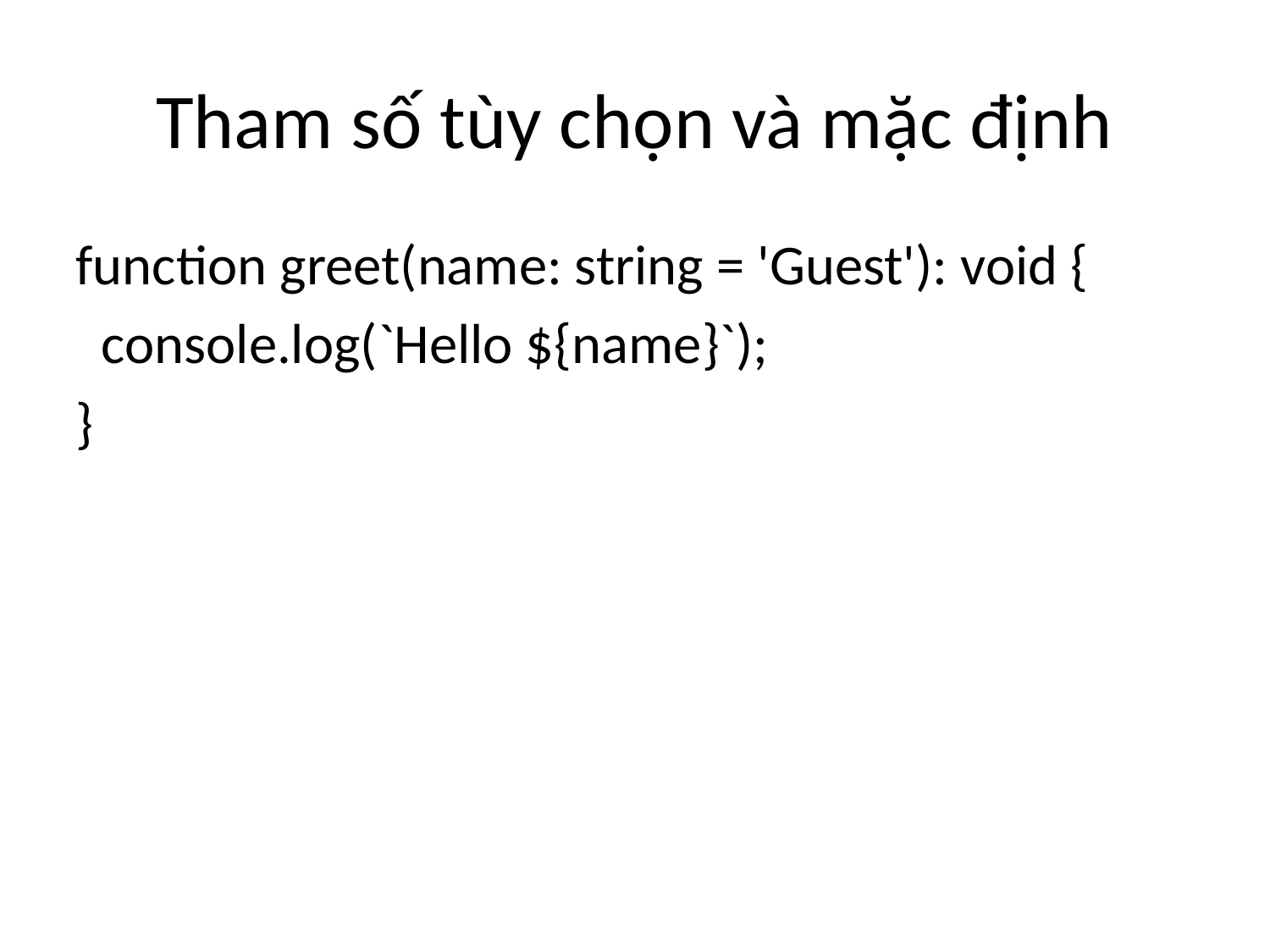

# Tham số tùy chọn và mặc định
function greet(name: string = 'Guest'): void {
  console.log(`Hello ${name}`);
}